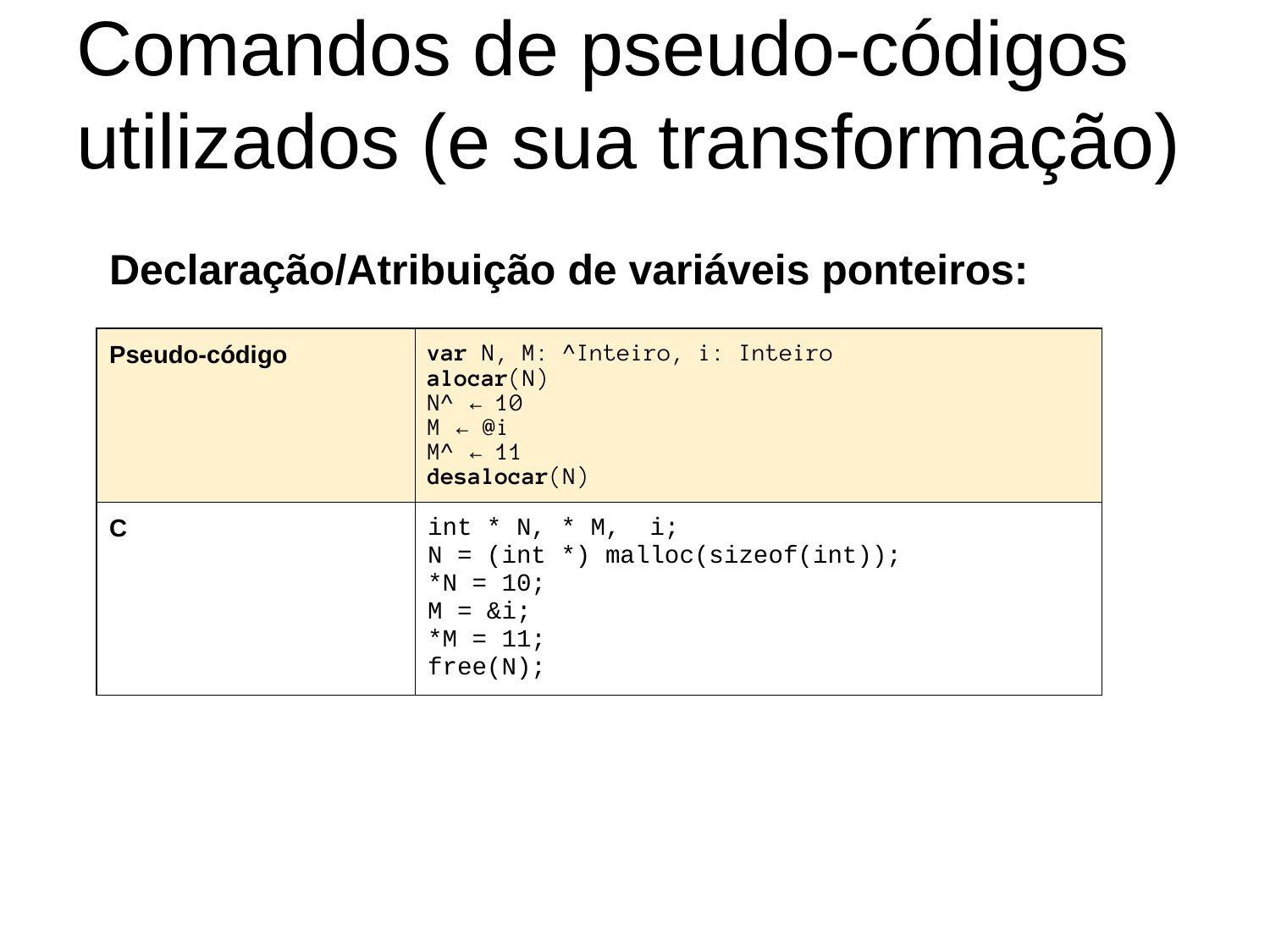

# Comandos de pseudo-códigos utilizados (e sua transformação)

Declaração/Atribuição de variáveis ponteiros:

| Pseudo-código | var N, M: ^Inteiro, i: Inteiro alocar(N) N^ ← 10 M ← @i M^ ← 11 desalocar(N) |
| --- | --- |
| C | int \* N, \* M, i; N = (int \*) malloc(sizeof(int)); \*N = 10; M = &i; \*M = 11; free(N); |